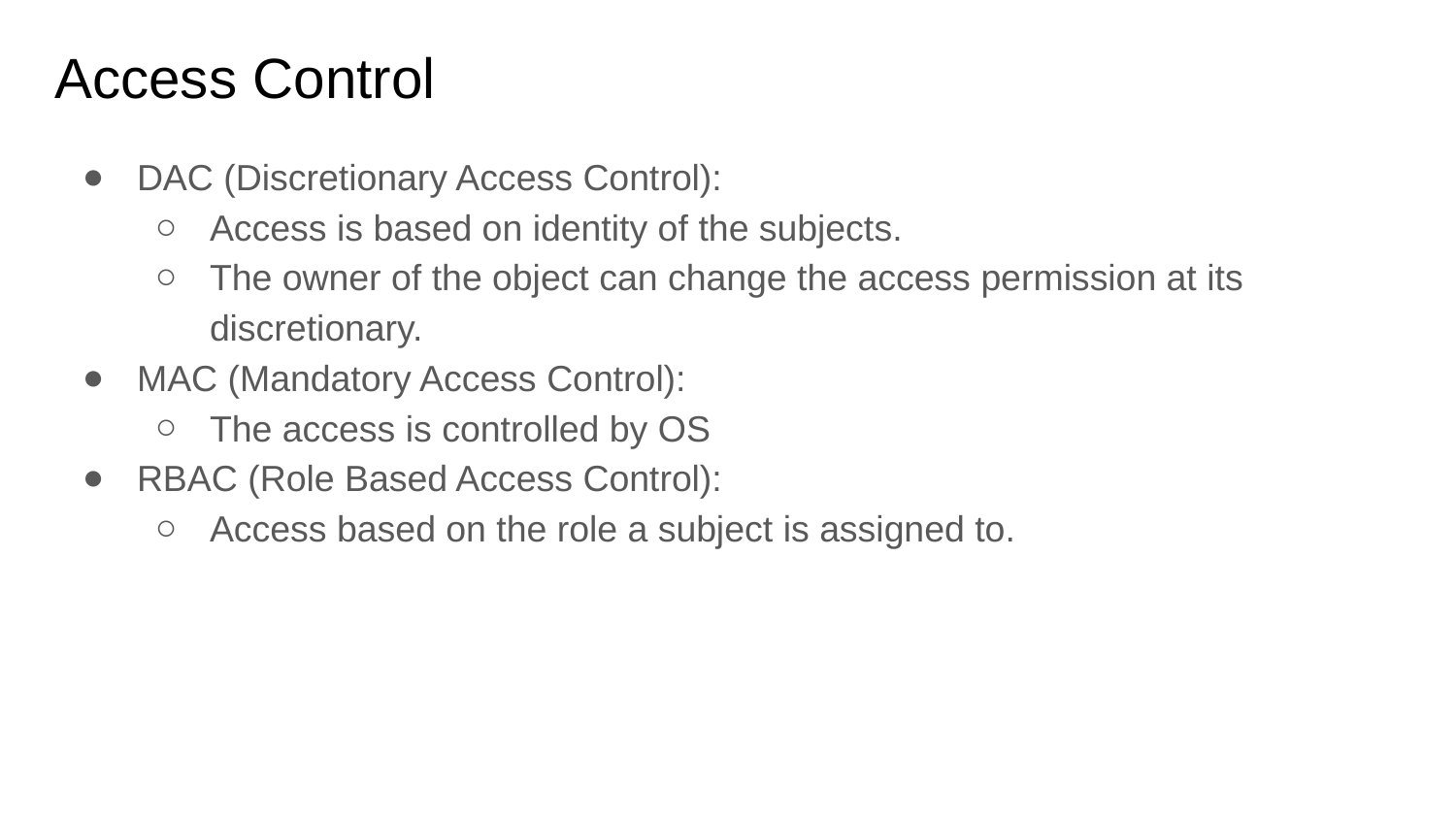

# Access Control
DAC (Discretionary Access Control):
Access is based on identity of the subjects.
The owner of the object can change the access permission at its discretionary.
MAC (Mandatory Access Control):
The access is controlled by OS
RBAC (Role Based Access Control):
Access based on the role a subject is assigned to.